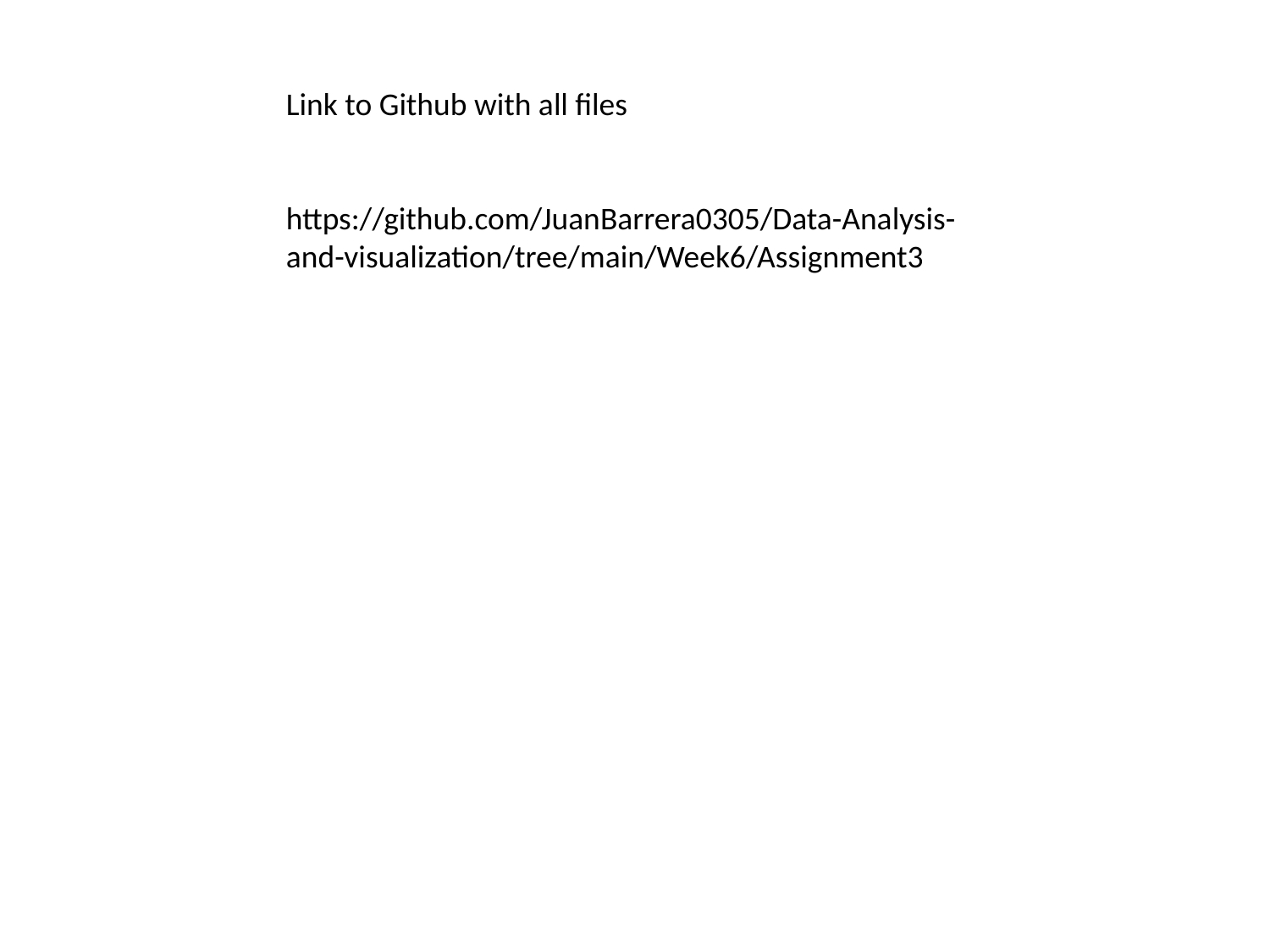

Link to Github with all files
https://github.com/JuanBarrera0305/Data-Analysis-and-visualization/tree/main/Week6/Assignment3